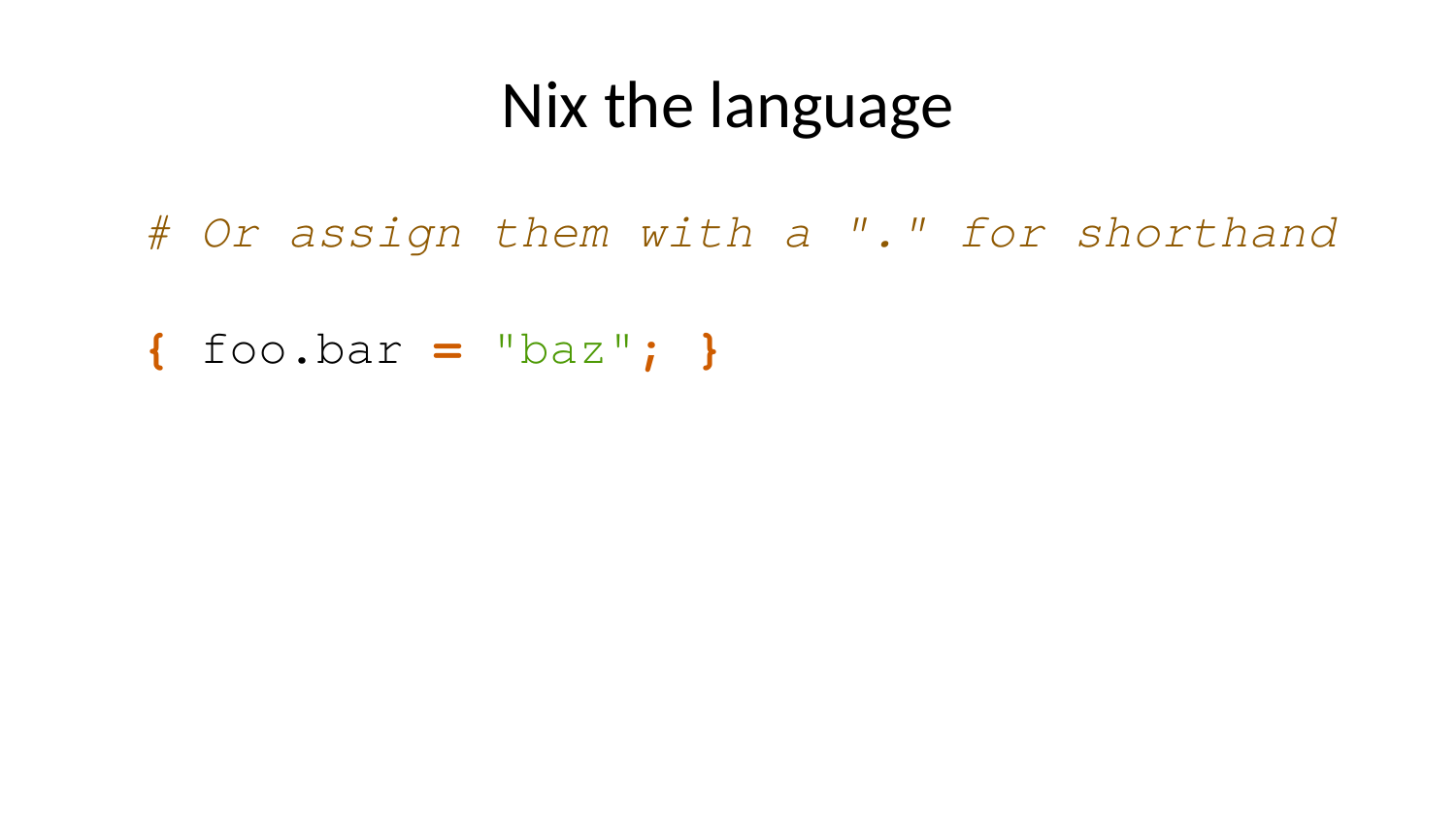

# Nix the language
# Or assign them with a "." for shorthand { foo.bar = "baz"; }